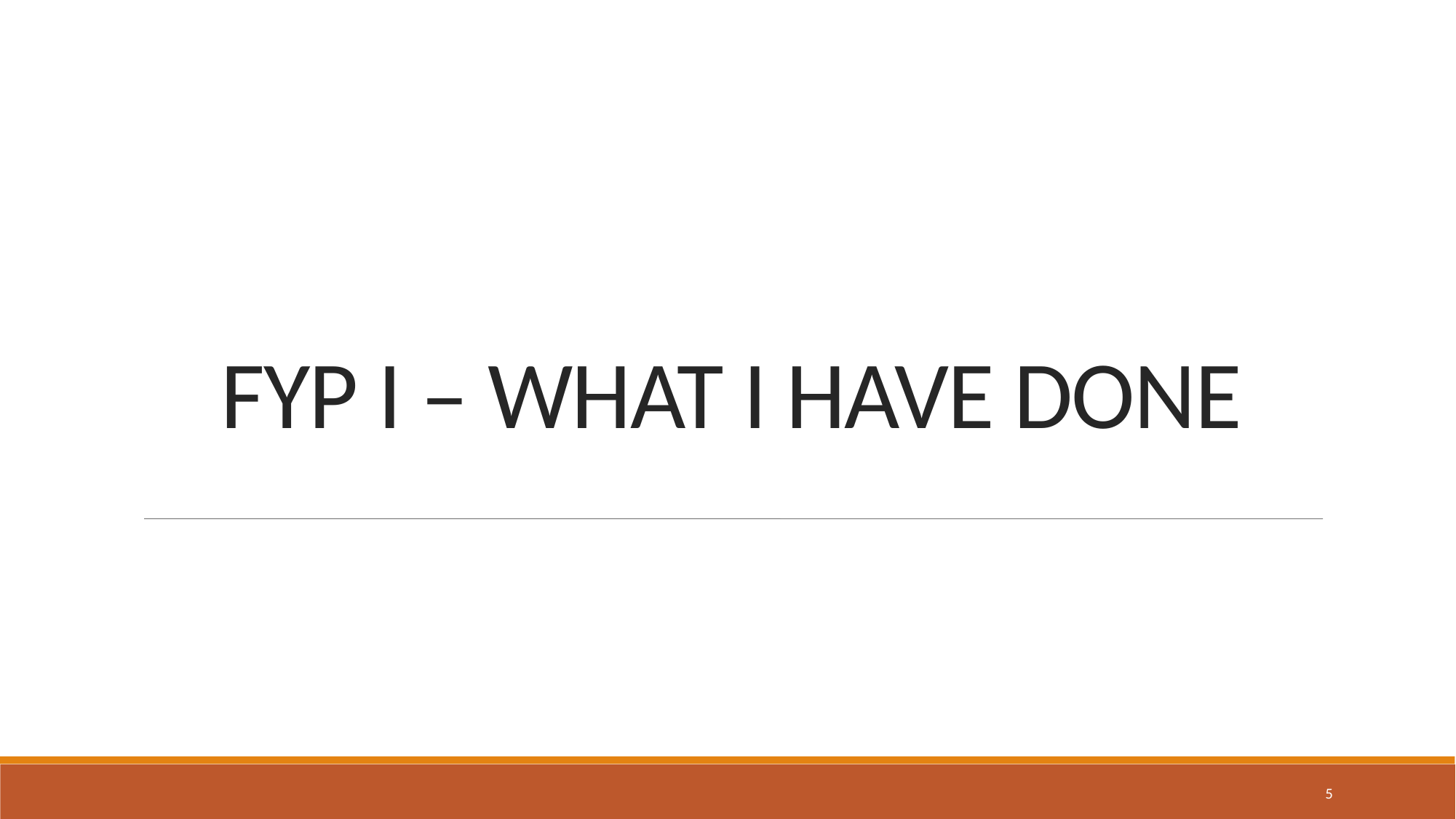

# FYP I – WHAT I HAVE DONE
5